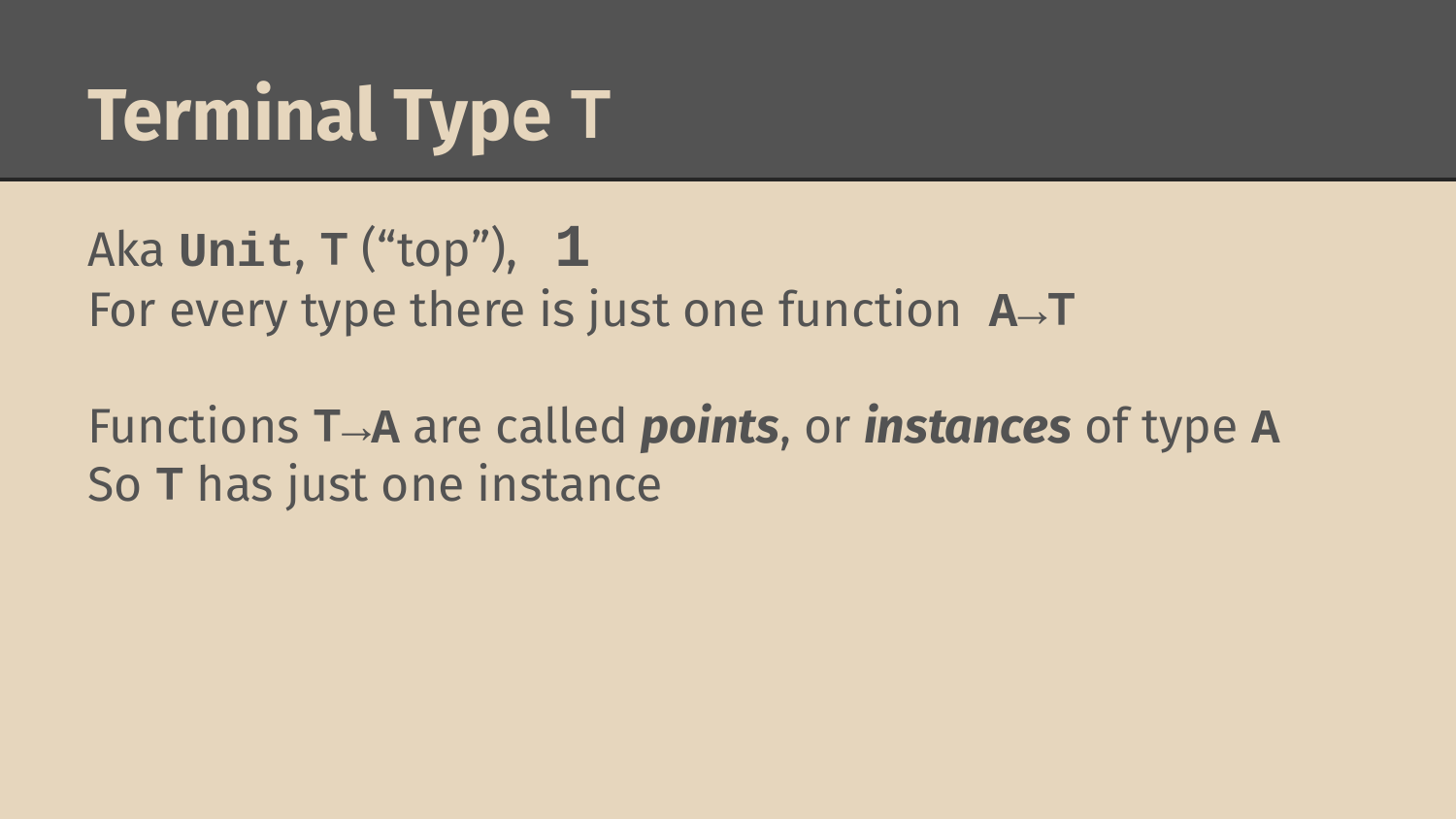

# Terminal Type ⊤
Aka Unit, ⊤ (“top”), 1
For every type there is just one function  A→⊤

Functions ⊤→A are called points, or instances of type A
So ⊤ has just one instance